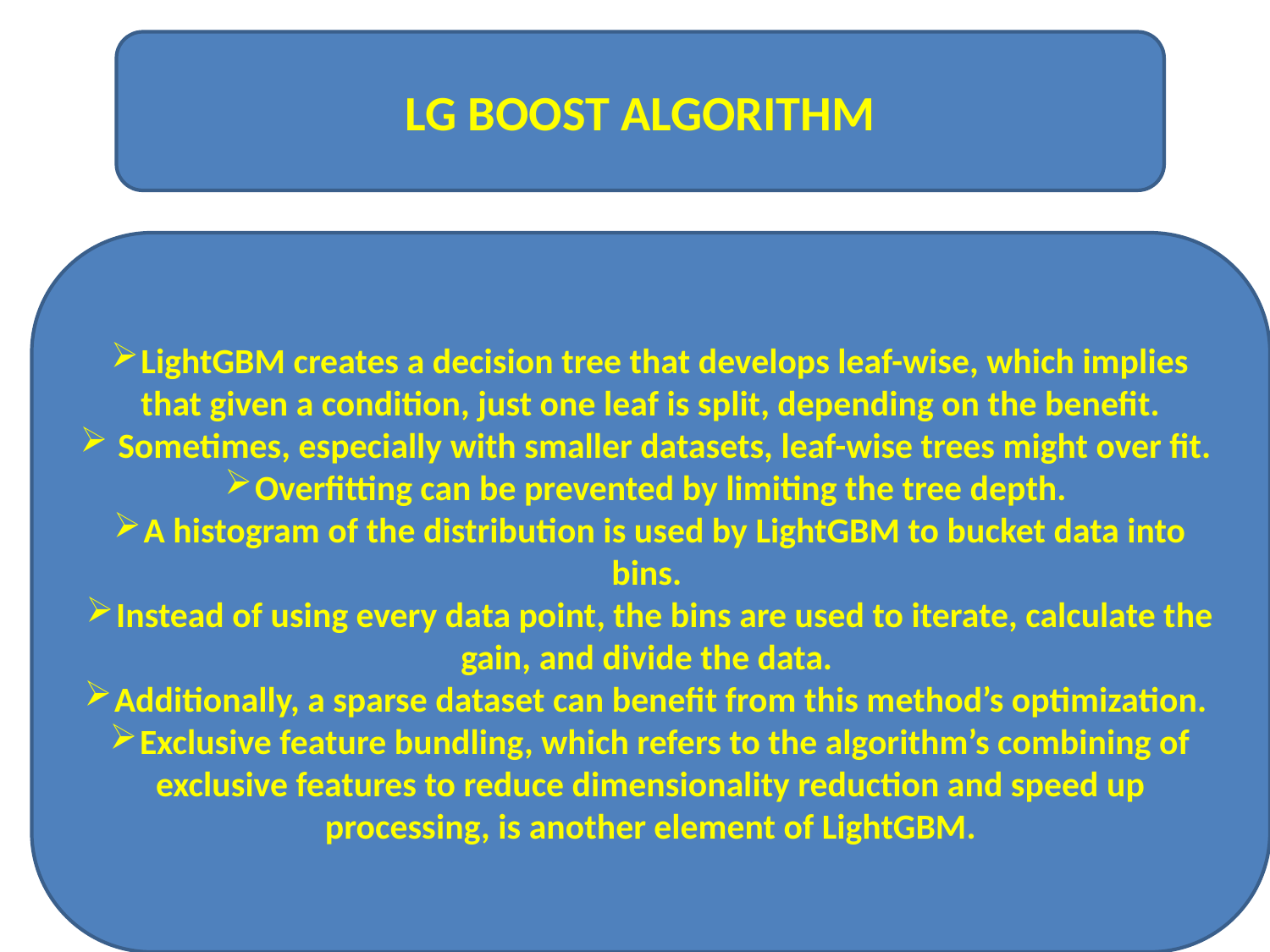

LG BOOST ALGORITHM
LightGBM creates a decision tree that develops leaf-wise, which implies that given a condition, just one leaf is split, depending on the benefit.
 Sometimes, especially with smaller datasets, leaf-wise trees might over fit.
Overfitting can be prevented by limiting the tree depth.
A histogram of the distribution is used by LightGBM to bucket data into bins.
Instead of using every data point, the bins are used to iterate, calculate the gain, and divide the data.
Additionally, a sparse dataset can benefit from this method’s optimization.
Exclusive feature bundling, which refers to the algorithm’s combining of exclusive features to reduce dimensionality reduction and speed up processing, is another element of LightGBM.